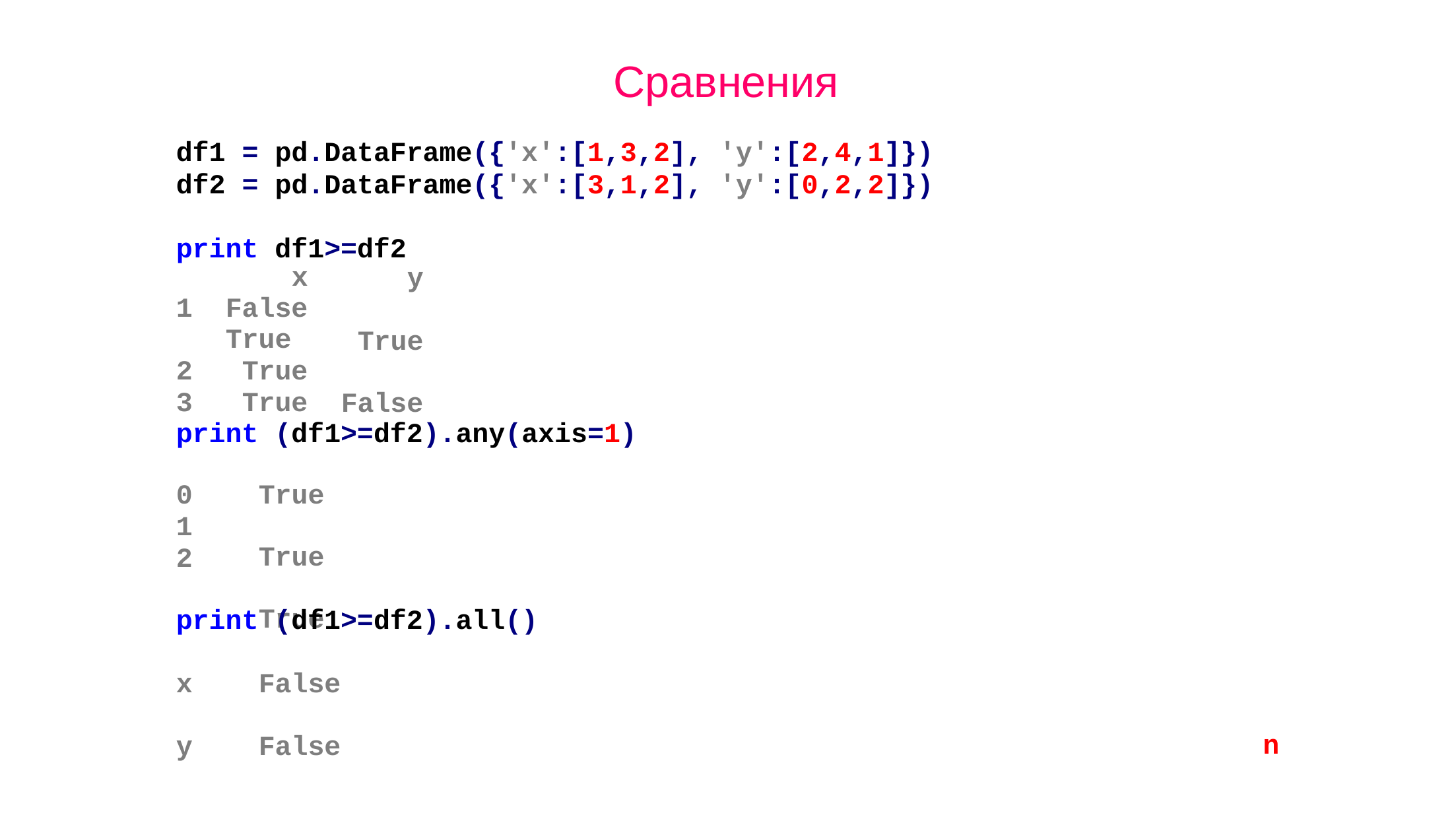

# Сравнения
df1 = pd.DataFrame({'x':[1,3,2], 'y':[2,4,1]})
df2 = pd.DataFrame({'x':[3,1,2], 'y':[0,2,2]})

print df1>=df2
y
x
False	True
True
True
True  False
print (df1>=df2).any(axis=1)
0
1
2
True  True  True
print (df1>=df2).all()
x  y
False  False
n
Курс «Алгоритмы, модели, алгебры»
29 октября 2015 года